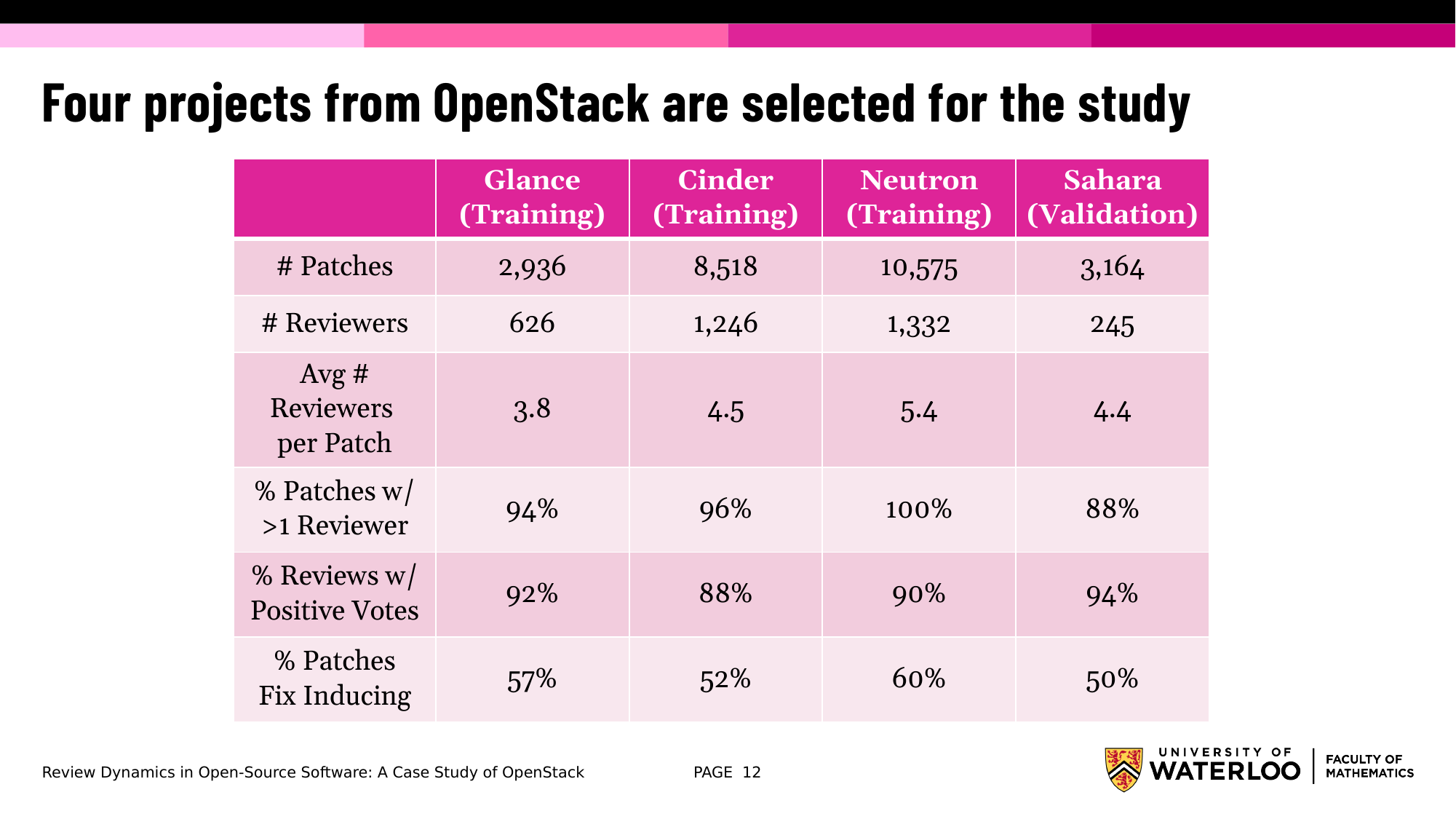

# Four projects from OpenStack are selected for the study
|  | Glance (Training) | Cinder (Training) | Neutron (Training) | Sahara (Validation) |
| --- | --- | --- | --- | --- |
| # Patches | 2,936 | 8,518 | 10,575 | 3,164 |
| # Reviewers | 626 | 1,246 | 1,332 | 245 |
| Avg # Reviewers per Patch | 3.8 | 4.5 | 5.4 | 4.4 |
| % Patches w/ >1 Reviewer | 94% | 96% | 100% | 88% |
| % Reviews w/ Positive Votes | 92% | 88% | 90% | 94% |
| % Patches Fix Inducing | 57% | 52% | 60% | 50% |
Review Dynamics in Open-Source Software: A Case Study of OpenStack
PAGE  12